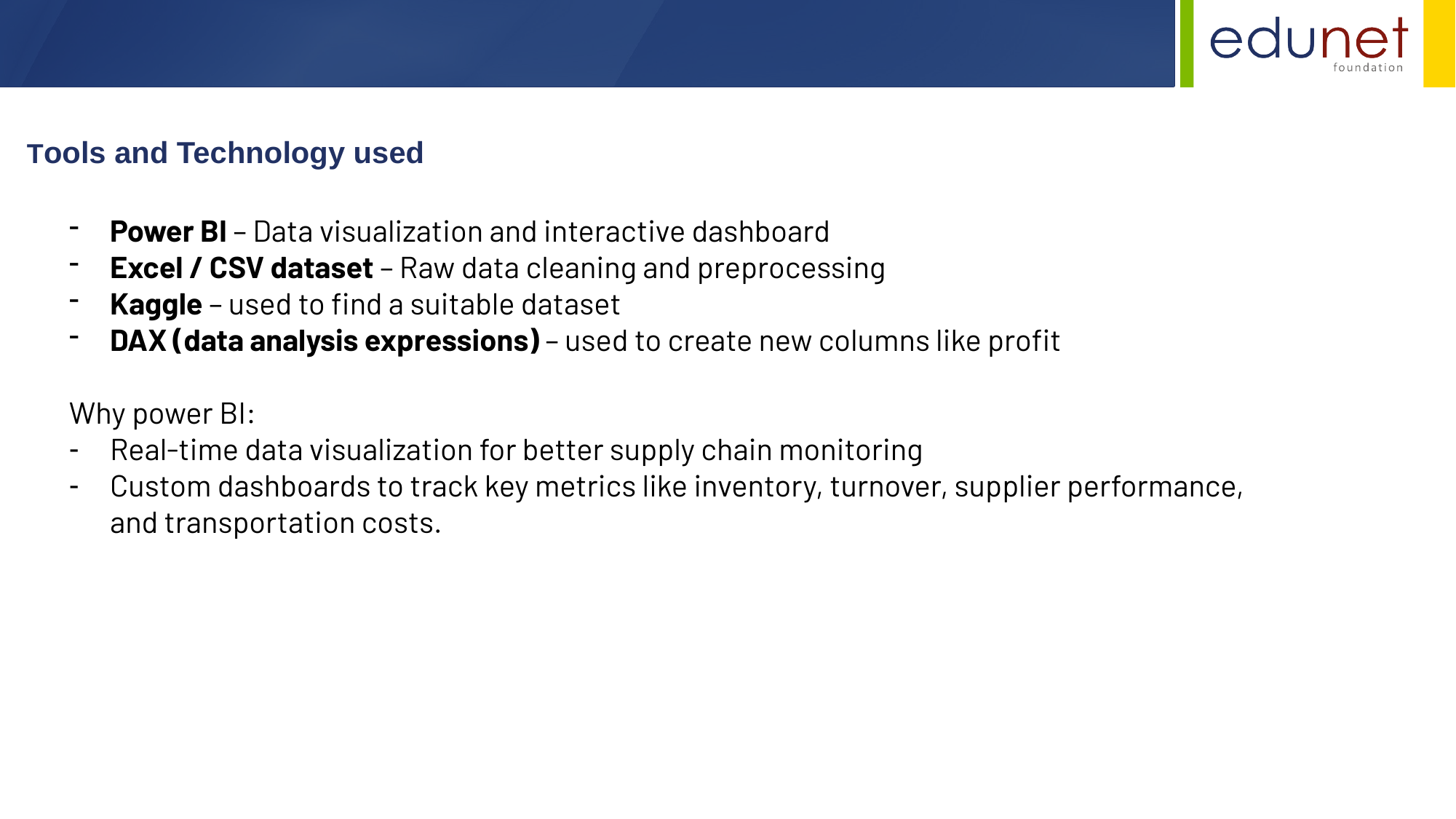

Tools and Technology used
Power BI – Data visualization and interactive dashboard
Excel / CSV dataset – Raw data cleaning and preprocessing
Kaggle – used to find a suitable dataset
DAX (data analysis expressions) – used to create new columns like profit

Why power BI:
Real-time data visualization for better supply chain monitoring
Custom dashboards to track key metrics like inventory, turnover, supplier performance, and transportation costs.